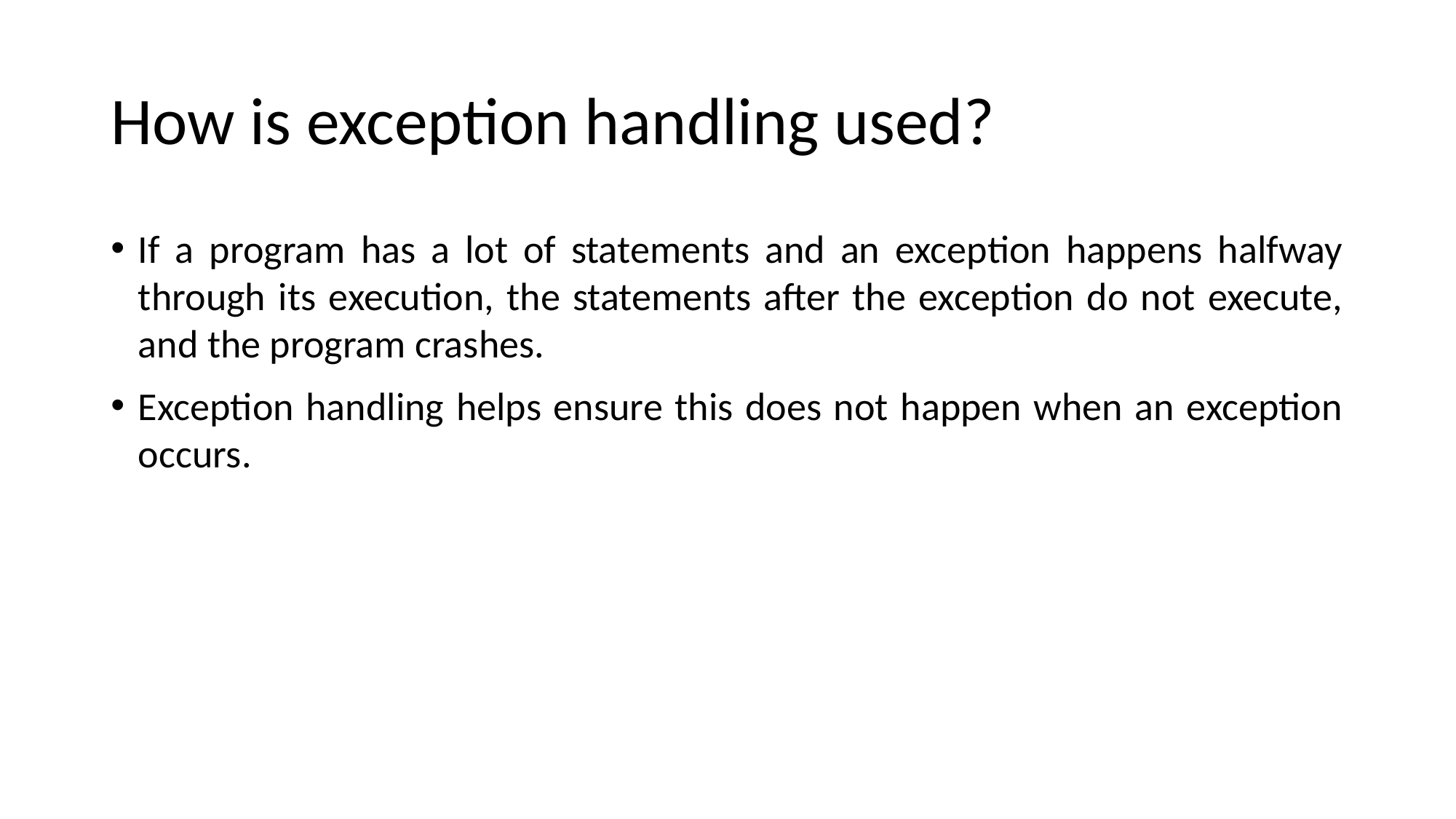

# How is exception handling used?
If a program has a lot of statements and an exception happens halfway through its execution, the statements after the exception do not execute, and the program crashes.
Exception handling helps ensure this does not happen when an exception occurs.